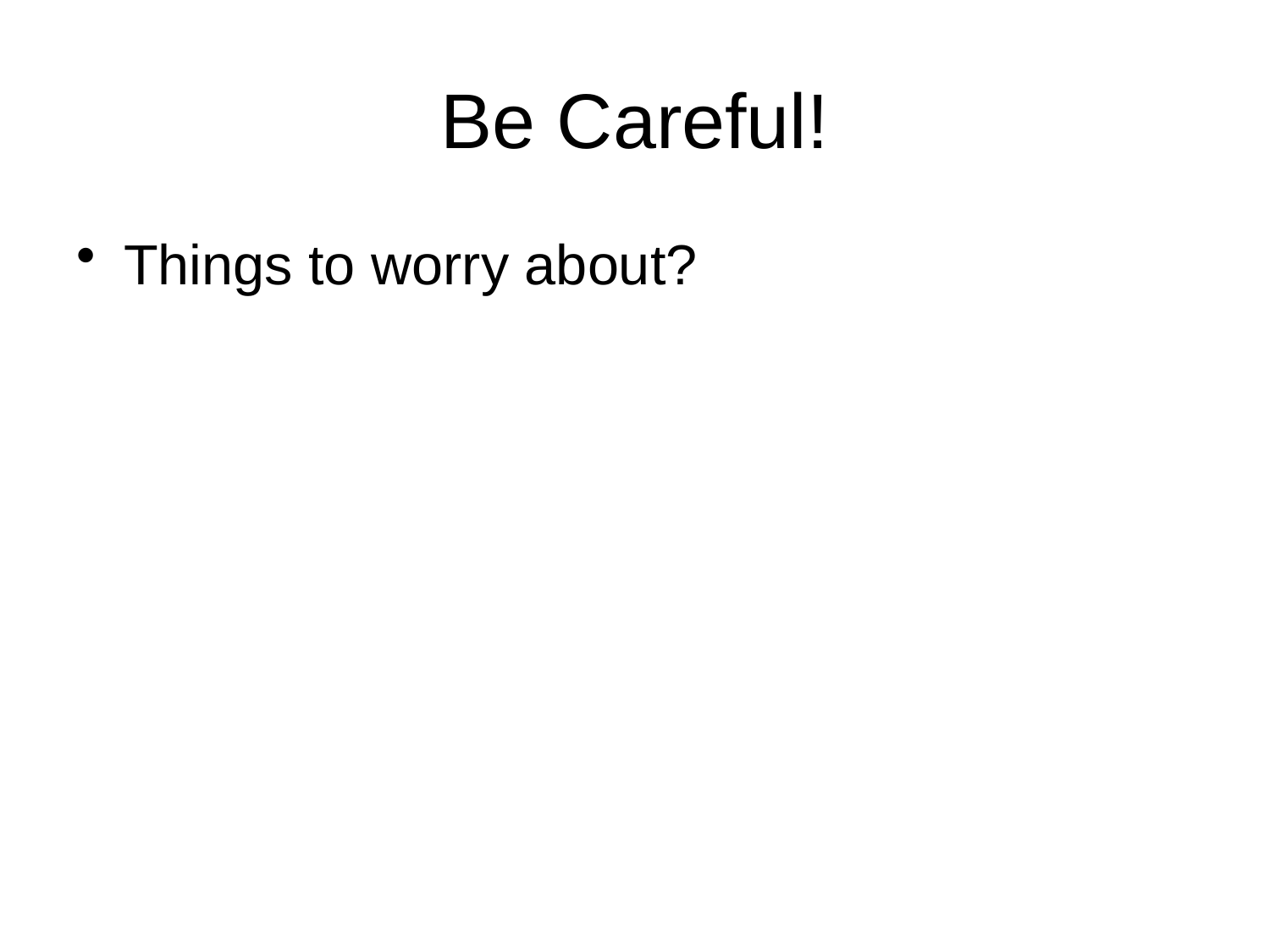

# Be Careful!
Things to worry about?